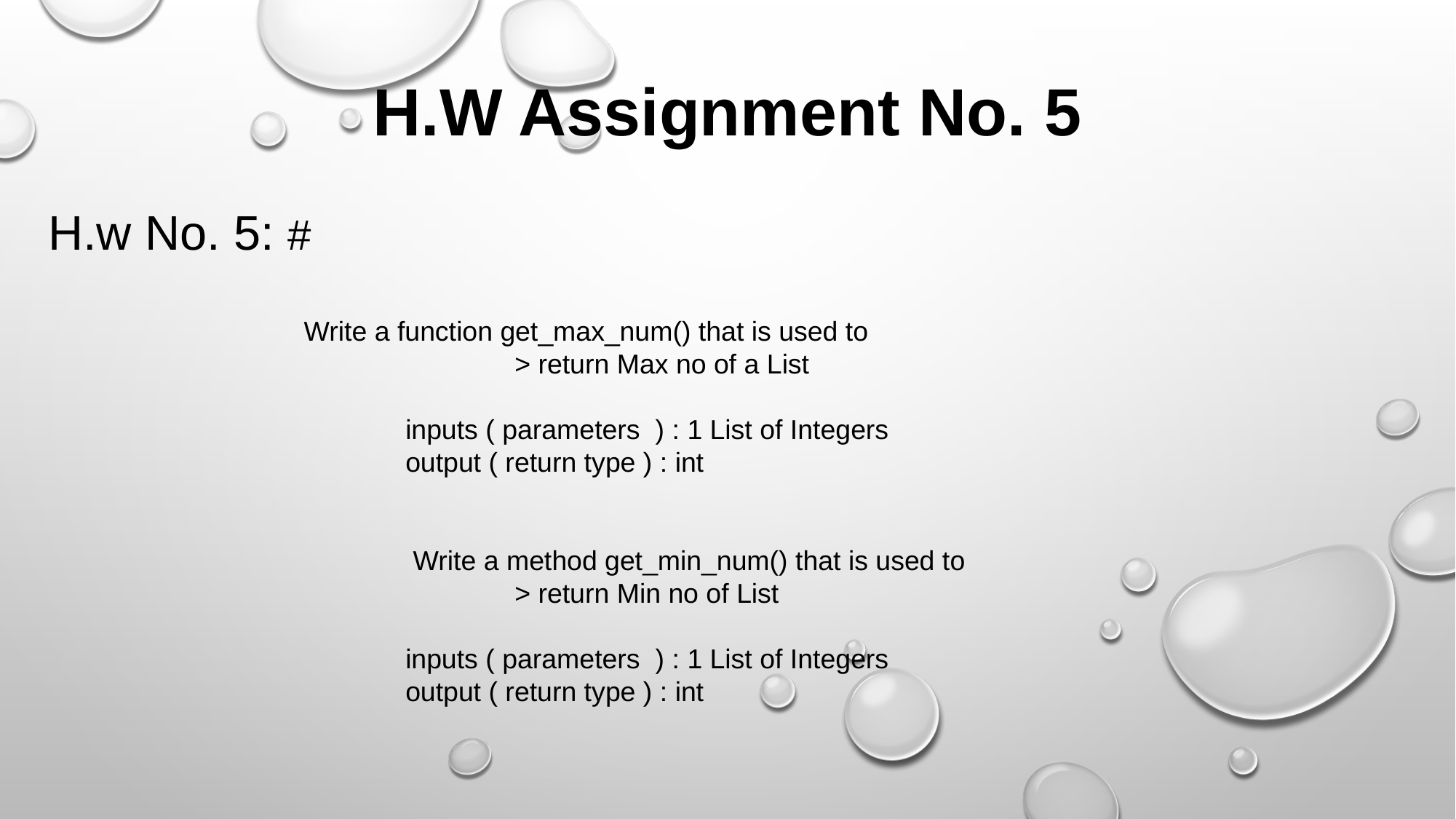

H.W Assignment No. 5
H.w No. 5: #
 Write a function get_max_num() that is used to
		> return Max no of a List

	inputs ( parameters  ) : 1 List of Integers
	output ( return type ) : int

	 Write a method get_min_num() that is used to
		> return Min no of List

	inputs ( parameters  ) : 1 List of Integers
	output ( return type ) : int